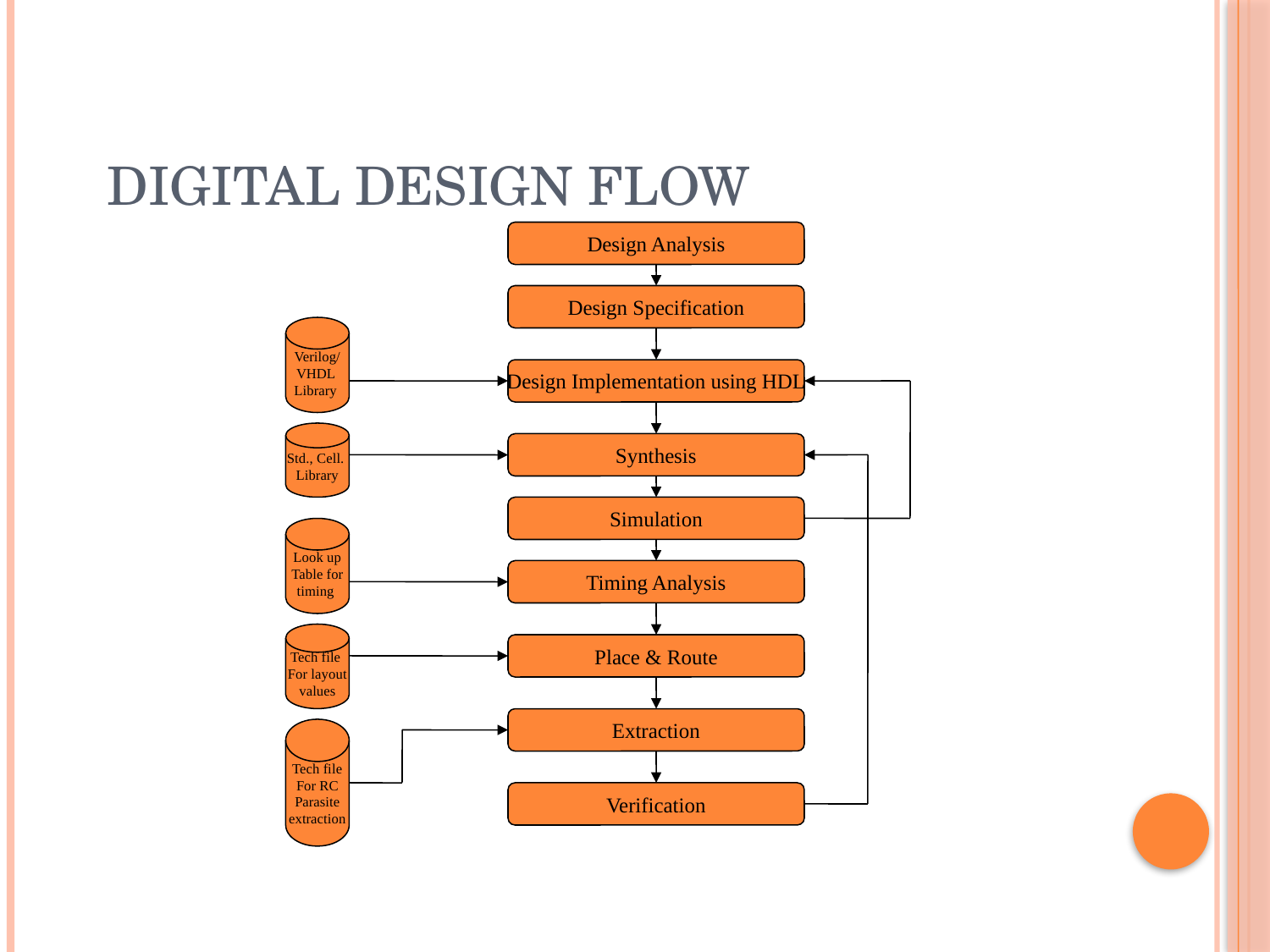

# Digital Design Flow
Design Analysis

Design Specification

Design Implementation using HDL

Synthesis

Simulation

Timing Analysis

Place & Route

Extraction

Verification

Verilog/
VHDL
Library

Std., Cell.
Library

Look up
Table for
timing

Tech file
For layout
values

Tech file
For RC
Parasite
extraction